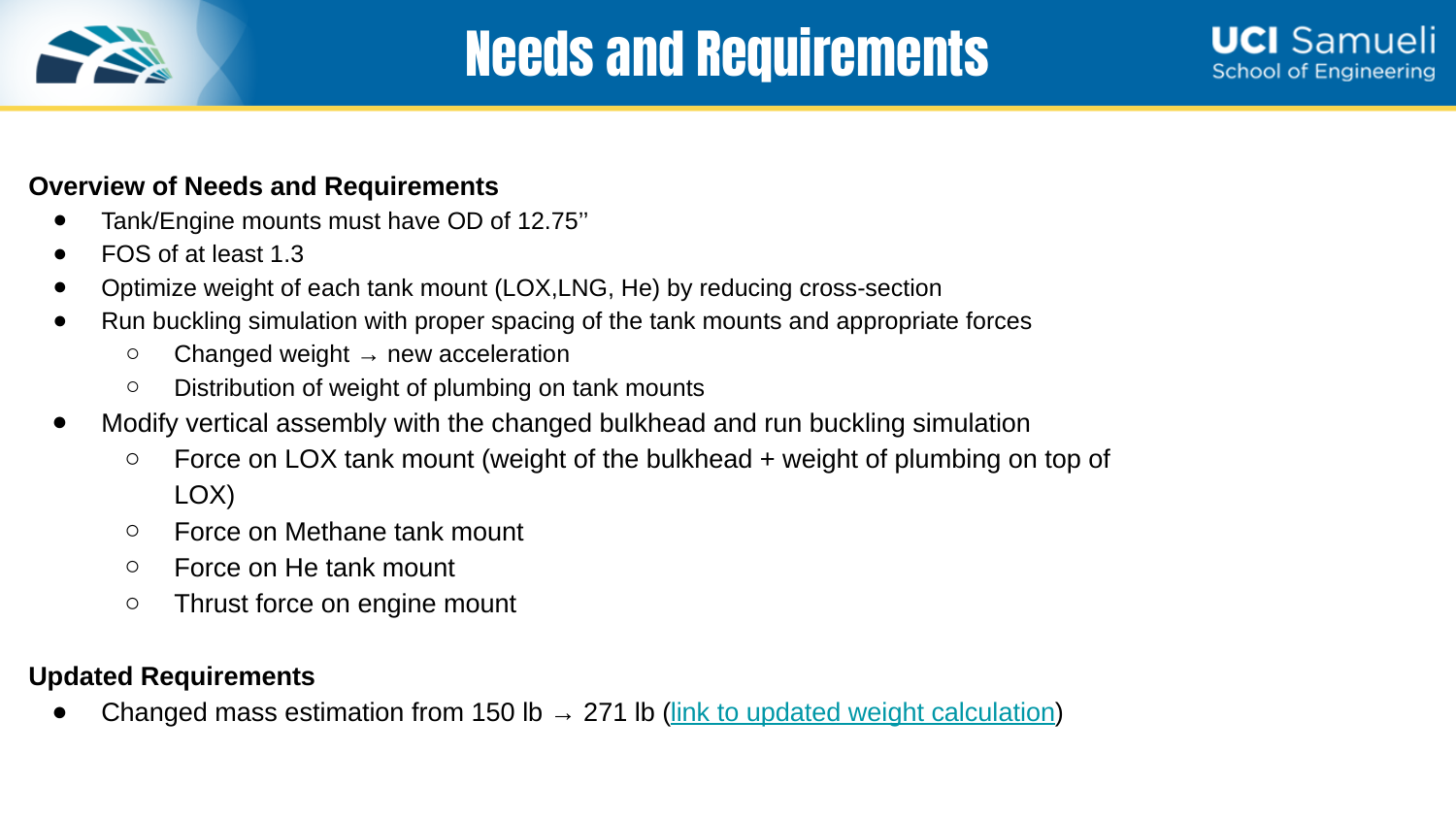

Needs and Requirements
Overview of Needs and Requirements
Tank/Engine mounts must have OD of 12.75’’
FOS of at least 1.3
Optimize weight of each tank mount (LOX,LNG, He) by reducing cross-section
Run buckling simulation with proper spacing of the tank mounts and appropriate forces
Changed weight → new acceleration
Distribution of weight of plumbing on tank mounts
Modify vertical assembly with the changed bulkhead and run buckling simulation
Force on LOX tank mount (weight of the bulkhead + weight of plumbing on top of LOX)
Force on Methane tank mount
Force on He tank mount
Thrust force on engine mount

Updated Requirements
Changed mass estimation from 150 lb → 271 lb (link to updated weight calculation)